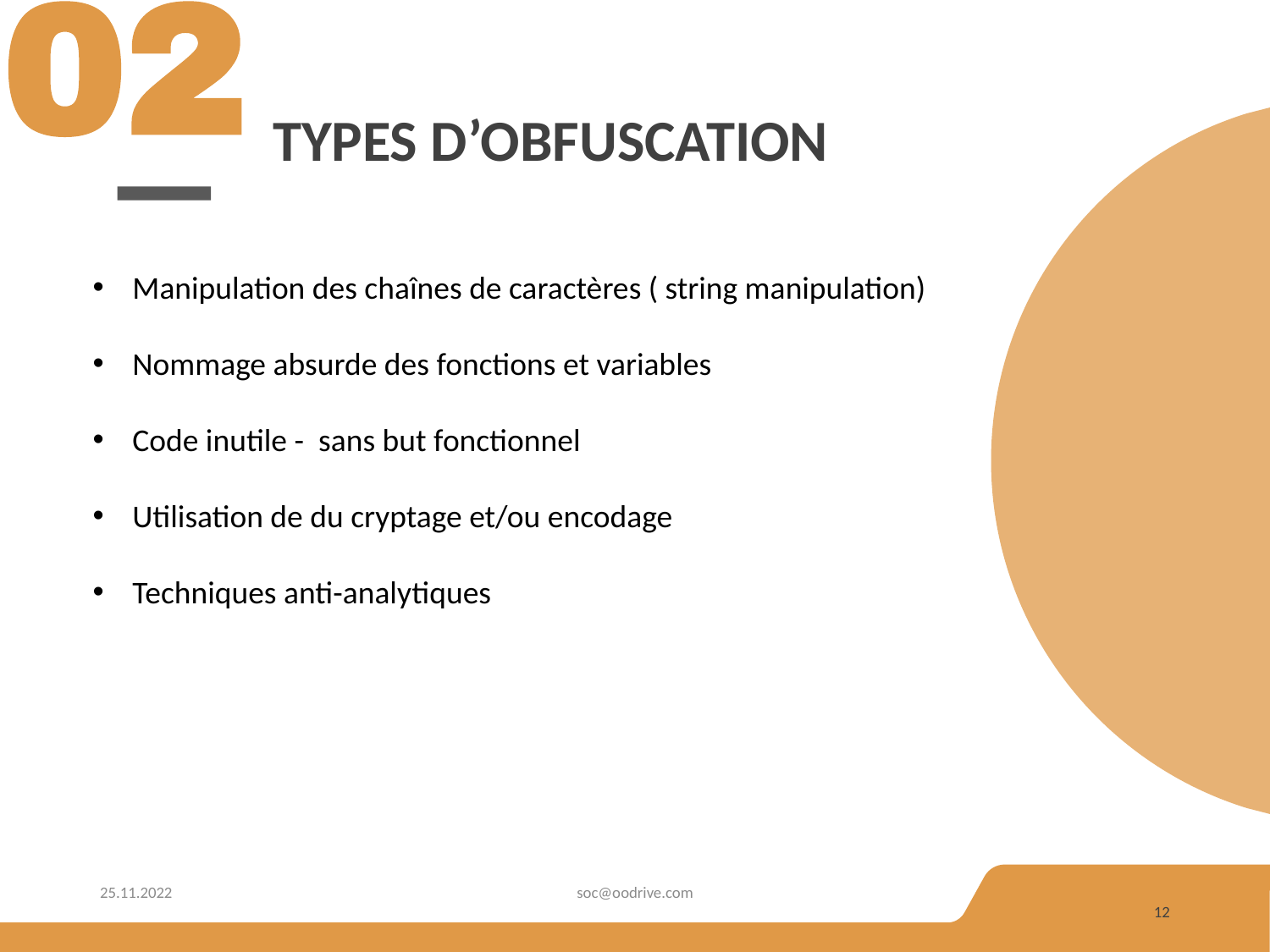

02
# Types d’obfuscation

Manipulation des chaînes de caractères ( string manipulation)

Nommage absurde des fonctions et variables

Code inutile -  sans but fonctionnel

Utilisation de du cryptage et/ou encodage

Techniques anti-analytiques
25.11.2022
soc@oodrive.com
12